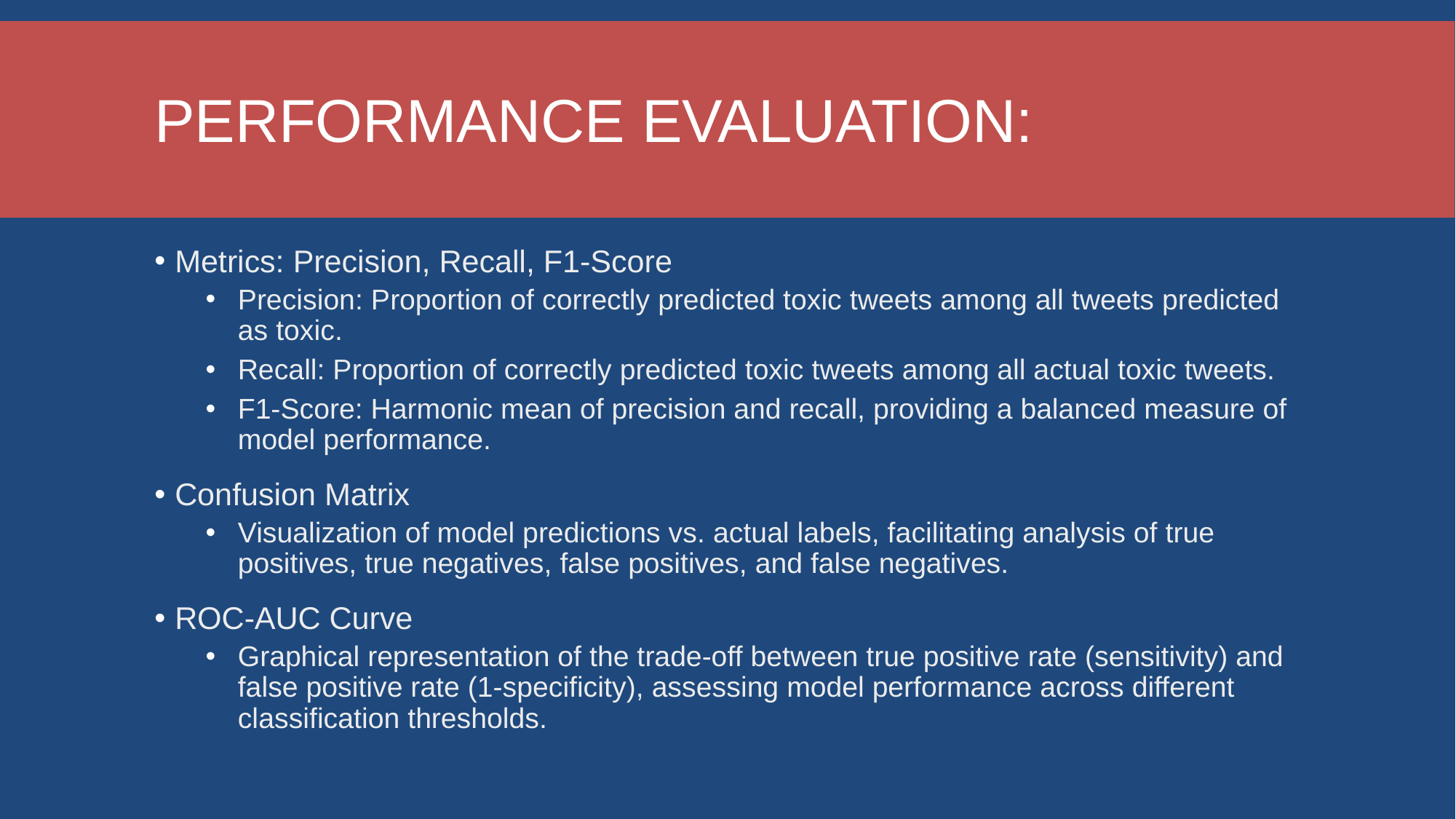

# Performance Evaluation:
Metrics: Precision, Recall, F1-Score
Precision: Proportion of correctly predicted toxic tweets among all tweets predicted as toxic.
Recall: Proportion of correctly predicted toxic tweets among all actual toxic tweets.
F1-Score: Harmonic mean of precision and recall, providing a balanced measure of model performance.
Confusion Matrix
Visualization of model predictions vs. actual labels, facilitating analysis of true positives, true negatives, false positives, and false negatives.
ROC-AUC Curve
Graphical representation of the trade-off between true positive rate (sensitivity) and false positive rate (1-specificity), assessing model performance across different classification thresholds.